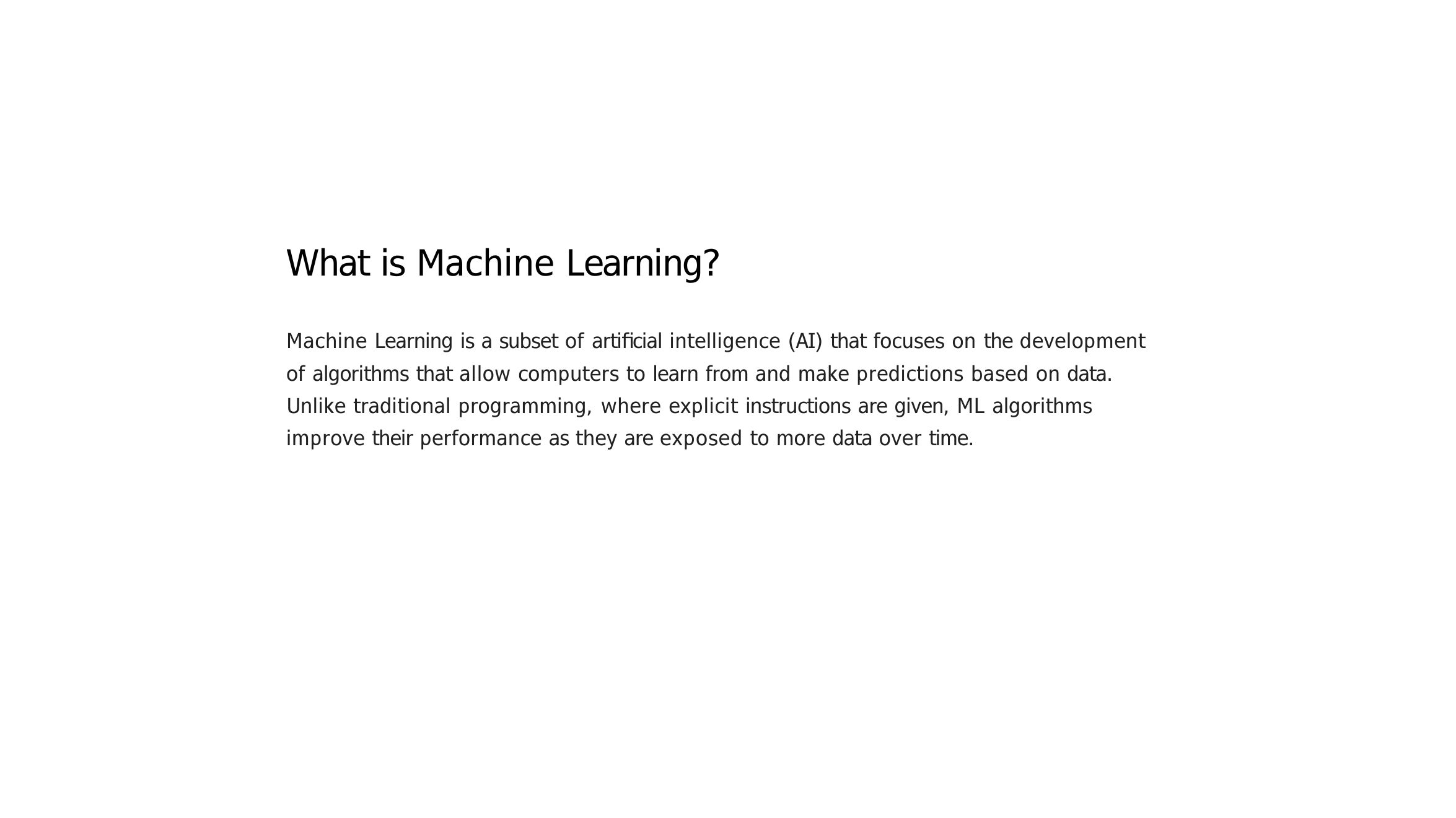

# What is Machine Learning?
Machine Learning is a subset of artificial intelligence (AI) that focuses on the development of algorithms that allow computers to learn from and make predictions based on data.
Unlike traditional programming, where explicit instructions are given, ML algorithms improve their performance as they are exposed to more data over time.